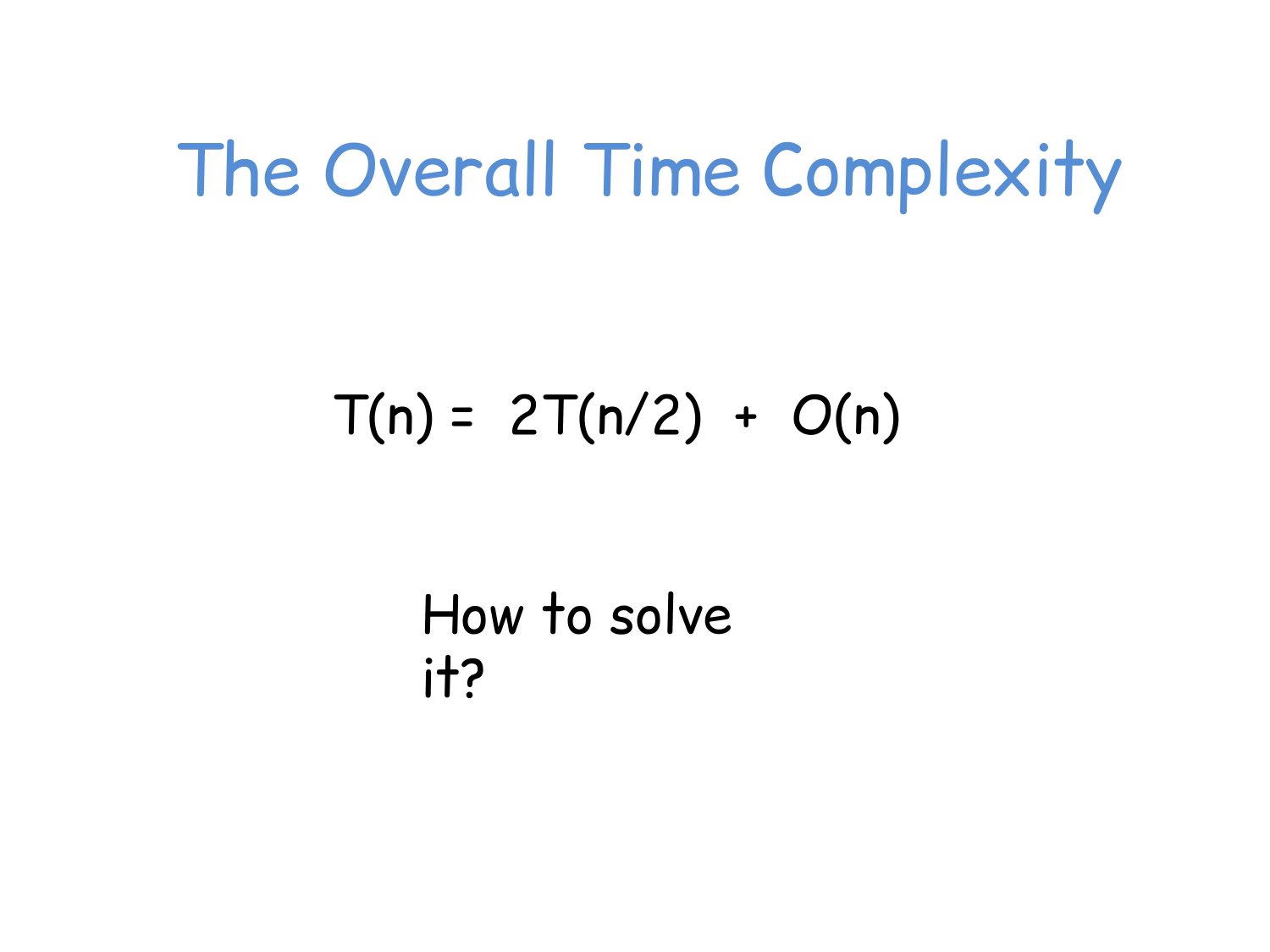

# The Overall Time Complexity
T(n) =  2T(n/2)  +  O(n)
How to solve it?